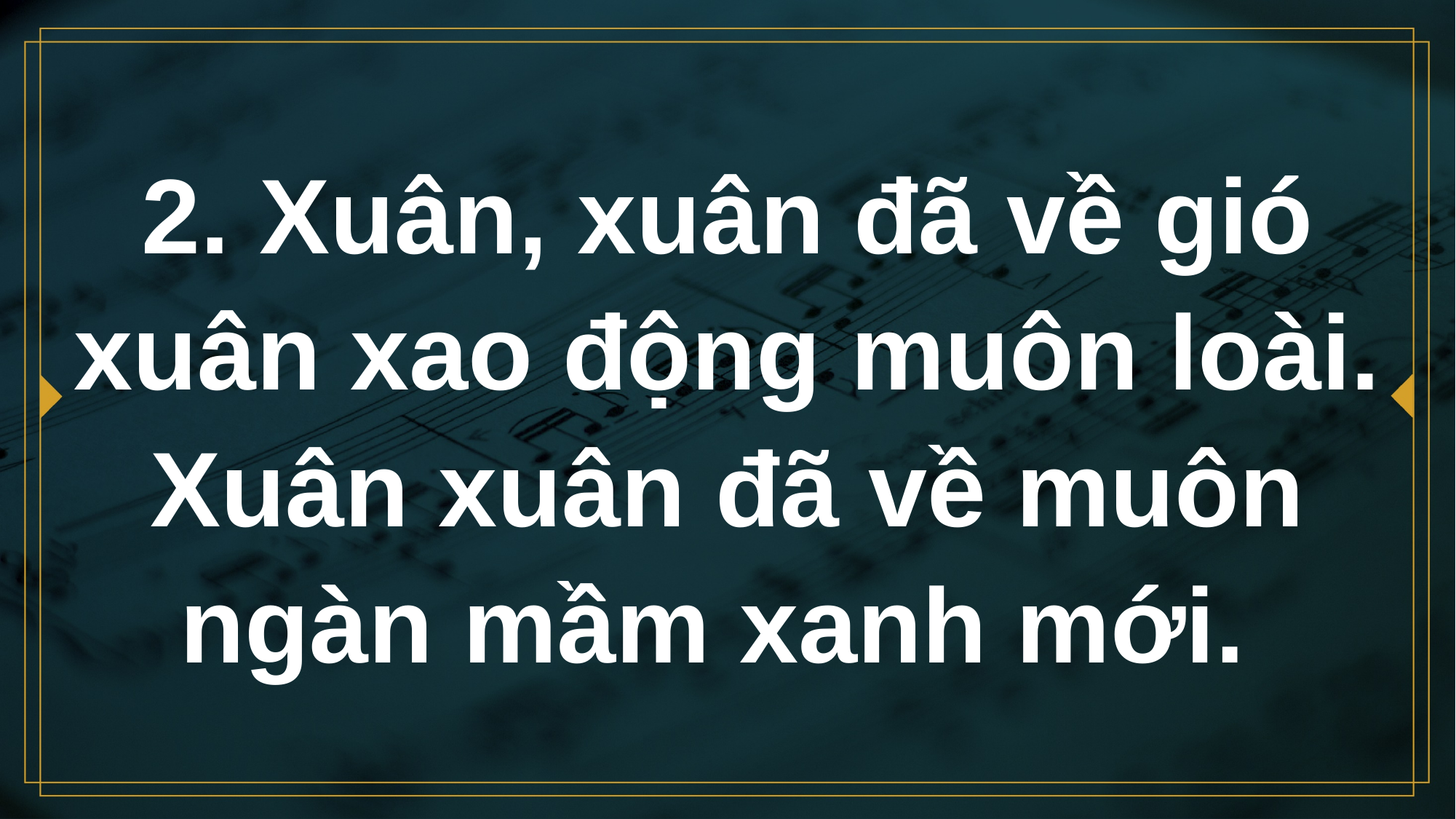

# 2. Xuân, xuân đã về gió xuân xao động muôn loài. Xuân xuân đã về muôn ngàn mầm xanh mới.